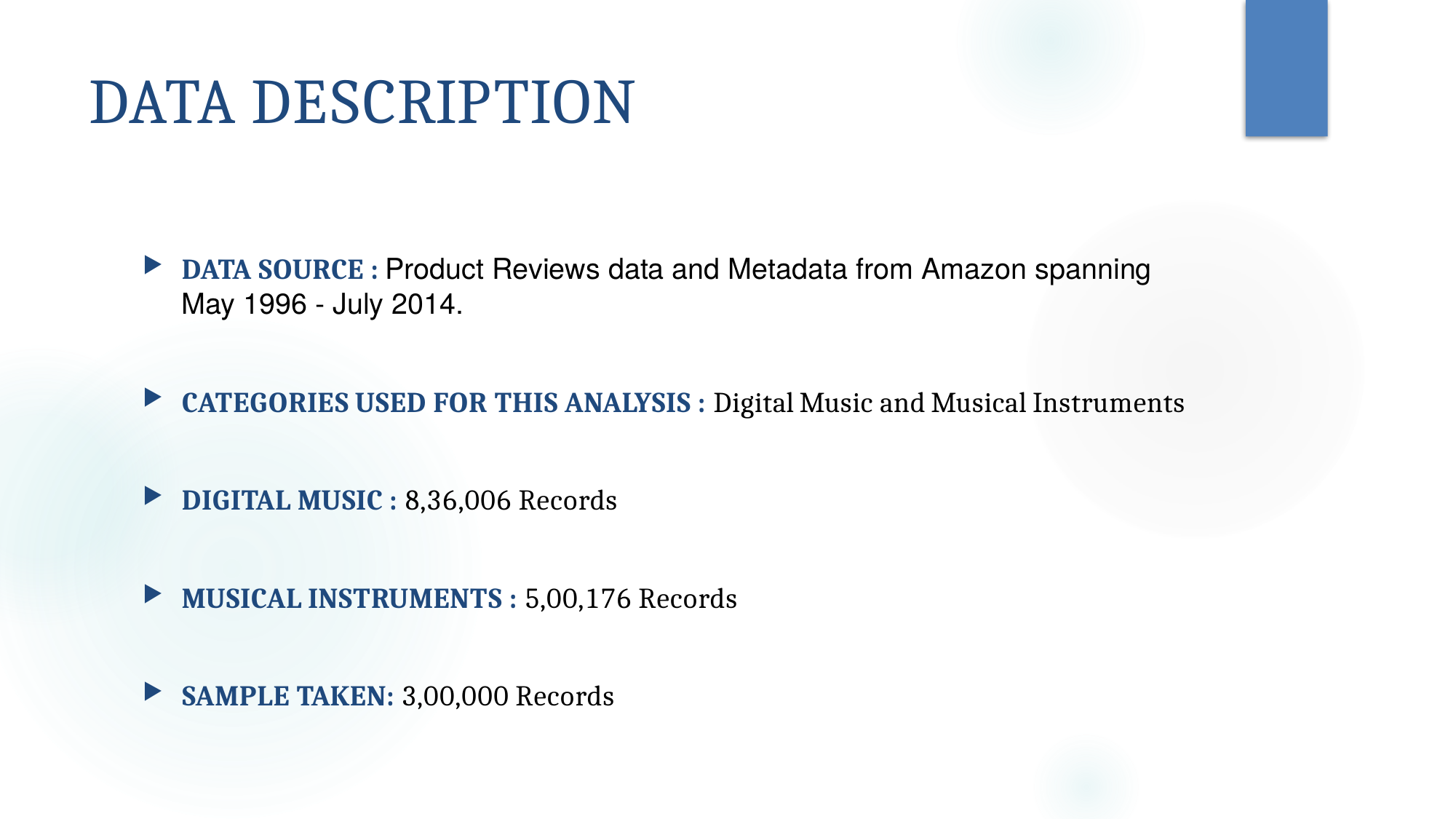

# DATA DESCRIPTION
DATA SOURCE : Product Reviews data and Metadata from Amazon spanning May 1996 - July 2014.

CATEGORIES USED FOR THIS ANALYSIS : Digital Music and Musical Instruments

DIGITAL MUSIC : 8,36,006 Records

MUSICAL INSTRUMENTS : 5,00,176 Records

SAMPLE TAKEN: 3,00,000 Records